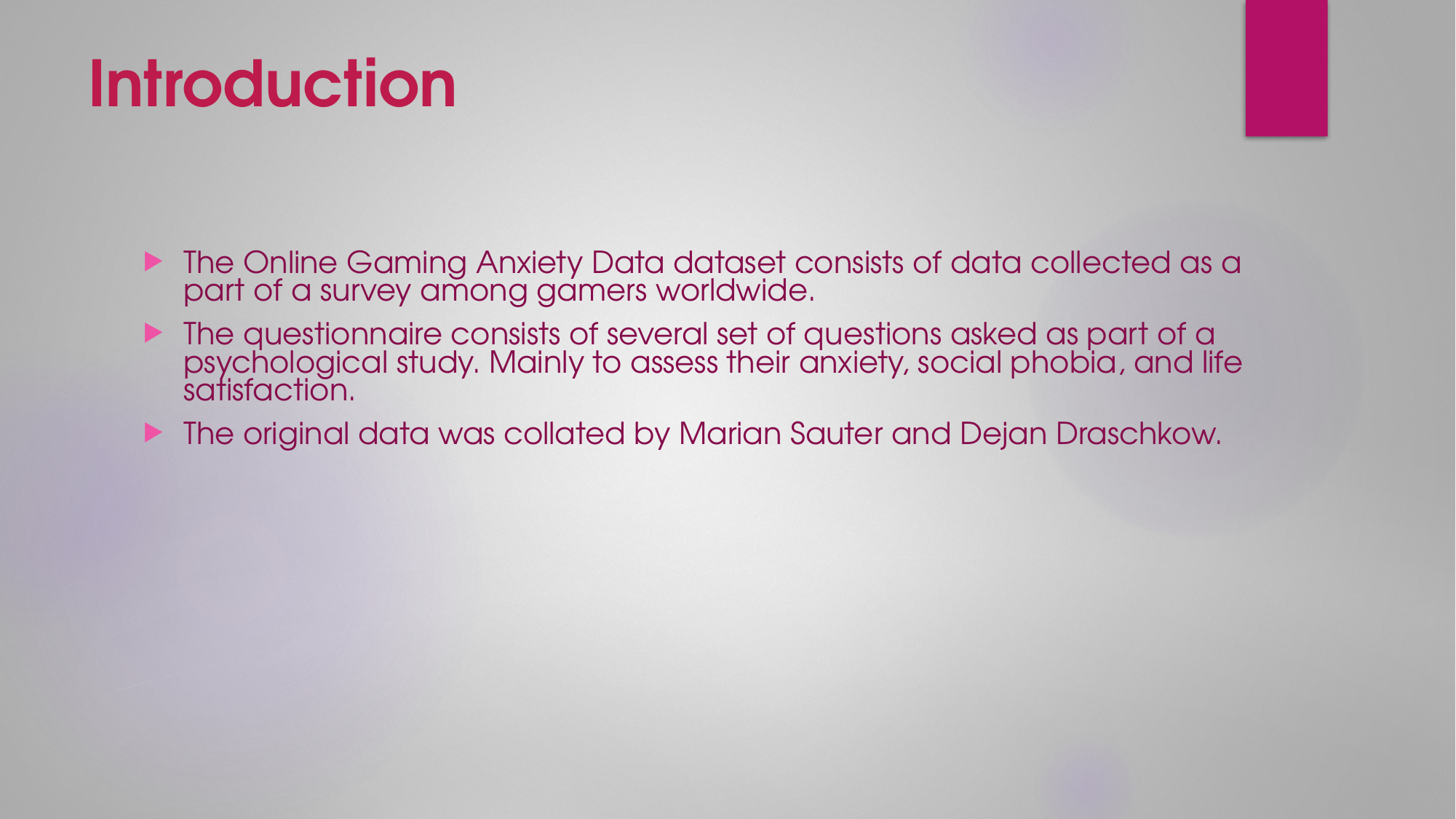

# Introduction
The Online Gaming Anxiety Data dataset consists of data collected as a part of a survey among gamers worldwide.
The questionnaire consists of several set of questions asked as part of a psychological study. Mainly to assess their anxiety, social phobia, and life satisfaction.
The original data was collated by Marian Sauter and Dejan Draschkow.